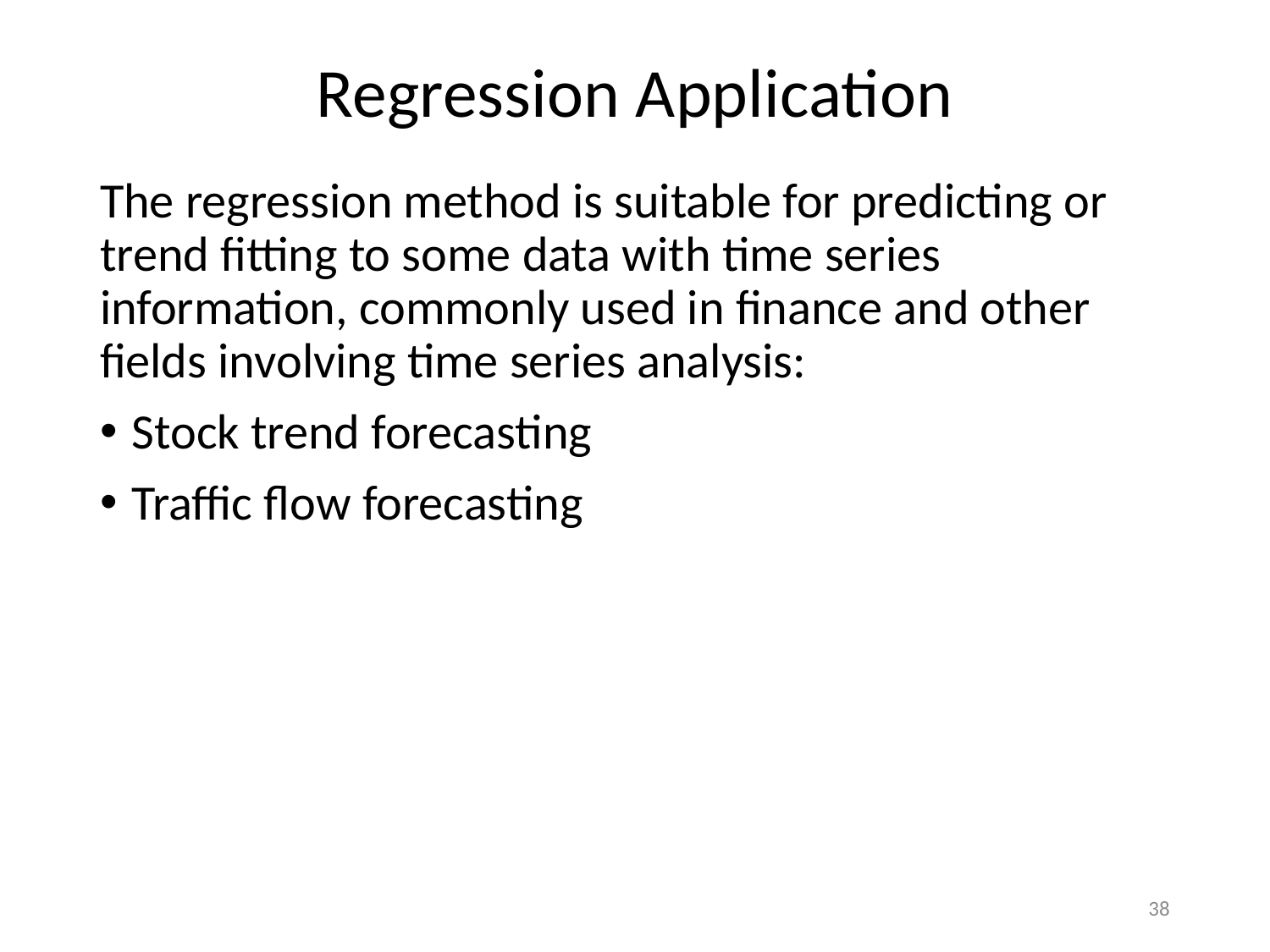

# Regression Application
The regression method is suitable for predicting or trend fitting to some data with time series information, commonly used in finance and other fields involving time series analysis:
Stock trend forecasting
Traffic flow forecasting
38